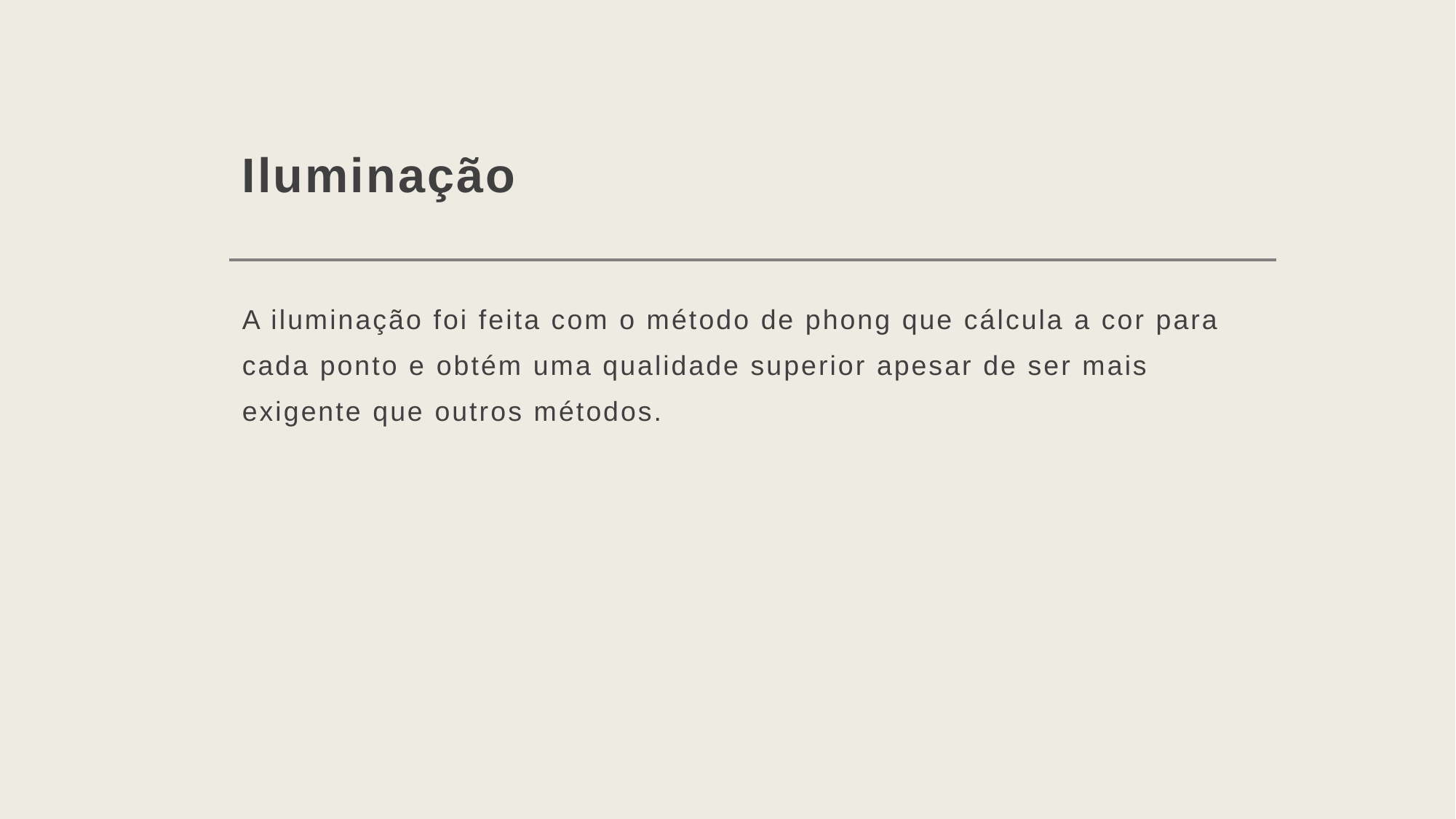

# Iluminação
A iluminação foi feita com o método de phong que cálcula a cor para cada ponto e obtém uma qualidade superior apesar de ser mais exigente que outros métodos.